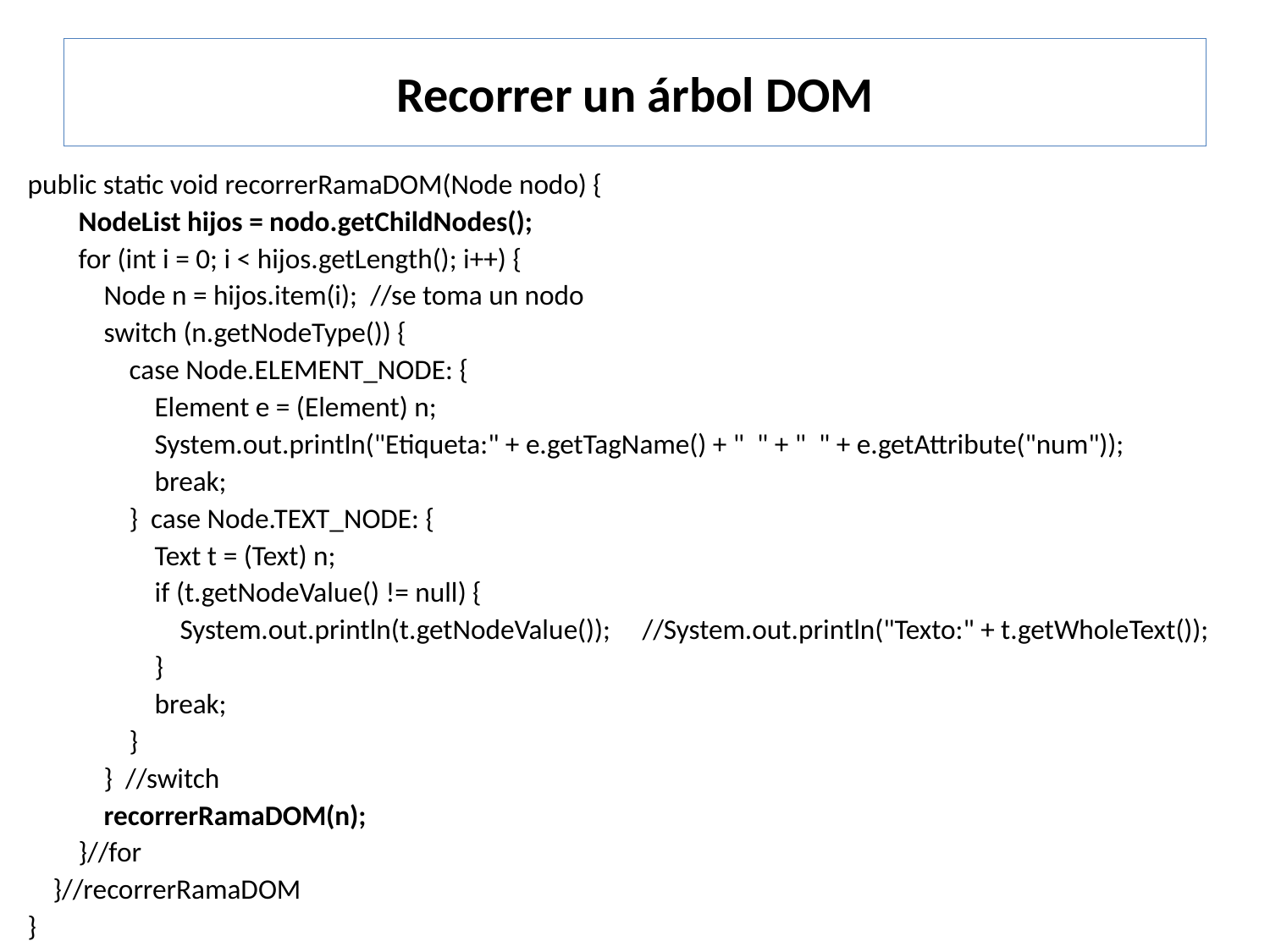

# Recorrer un árbol DOM
public static void recorrerRamaDOM(Node nodo) {
        NodeList hijos = nodo.getChildNodes();
        for (int i = 0; i < hijos.getLength(); i++) {
            Node n = hijos.item(i);  //se toma un nodo
            switch (n.getNodeType()) {
                case Node.ELEMENT_NODE: {
                    Element e = (Element) n;
                    System.out.println("Etiqueta:" + e.getTagName() + "  " + "  " + e.getAttribute("num"));
                    break;
                }  case Node.TEXT_NODE: {
                    Text t = (Text) n;
                    if (t.getNodeValue() != null) {
                        System.out.println(t.getNodeValue());     //System.out.println("Texto:" + t.getWholeText());
                    }
                    break;
                }
            }  //switch
            recorrerRamaDOM(n);
        }//for
    }//recorrerRamaDOM
}